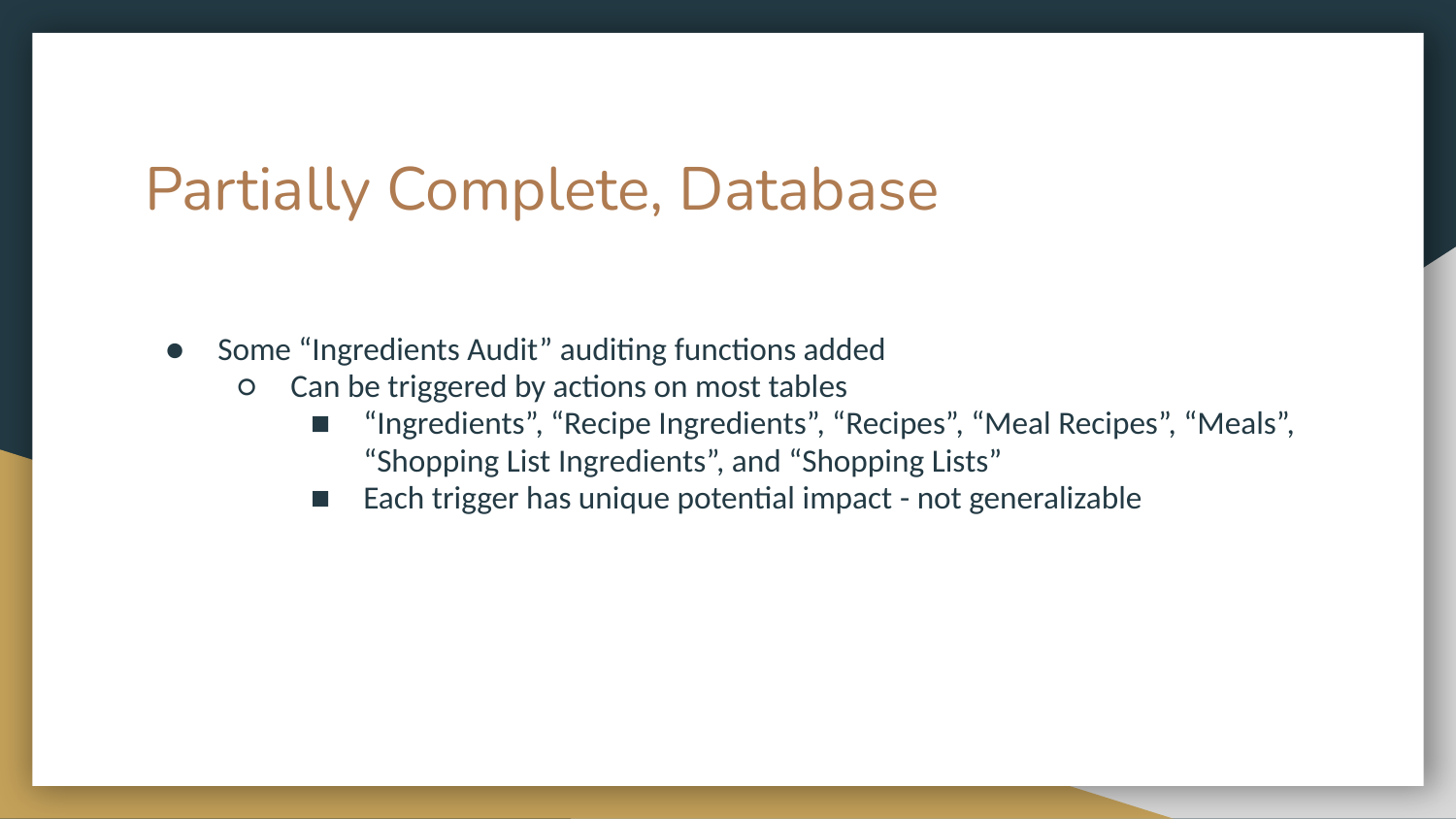

# Partially Complete, Database
Some “Ingredients Audit” auditing functions added
Can be triggered by actions on most tables
“Ingredients”, “Recipe Ingredients”, “Recipes”, “Meal Recipes”, “Meals”, “Shopping List Ingredients”, and “Shopping Lists”
Each trigger has unique potential impact - not generalizable